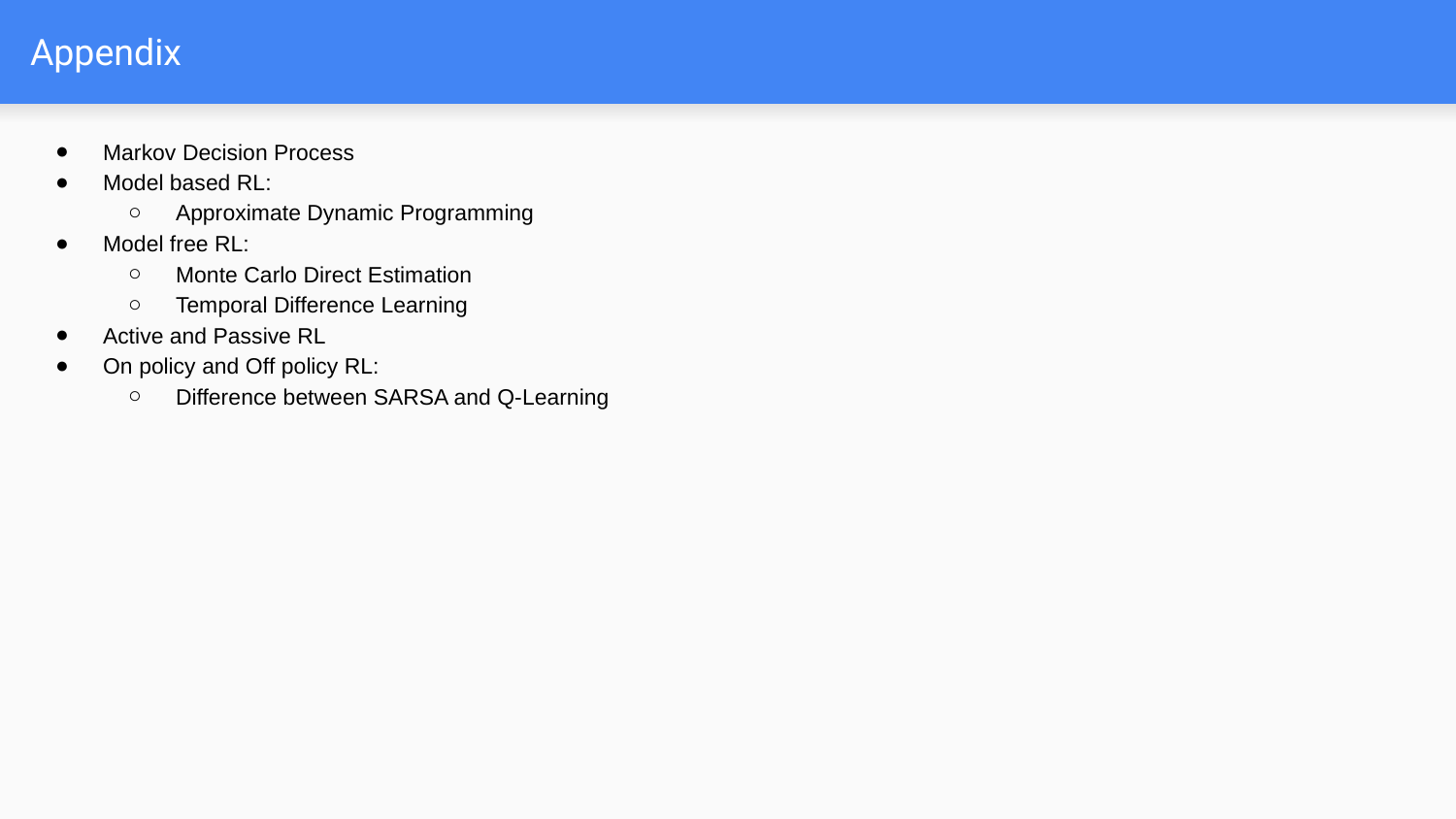

# Appendix
Markov Decision Process
Model based RL:
Approximate Dynamic Programming
Model free RL:
Monte Carlo Direct Estimation
Temporal Difference Learning
Active and Passive RL
On policy and Off policy RL:
Difference between SARSA and Q-Learning